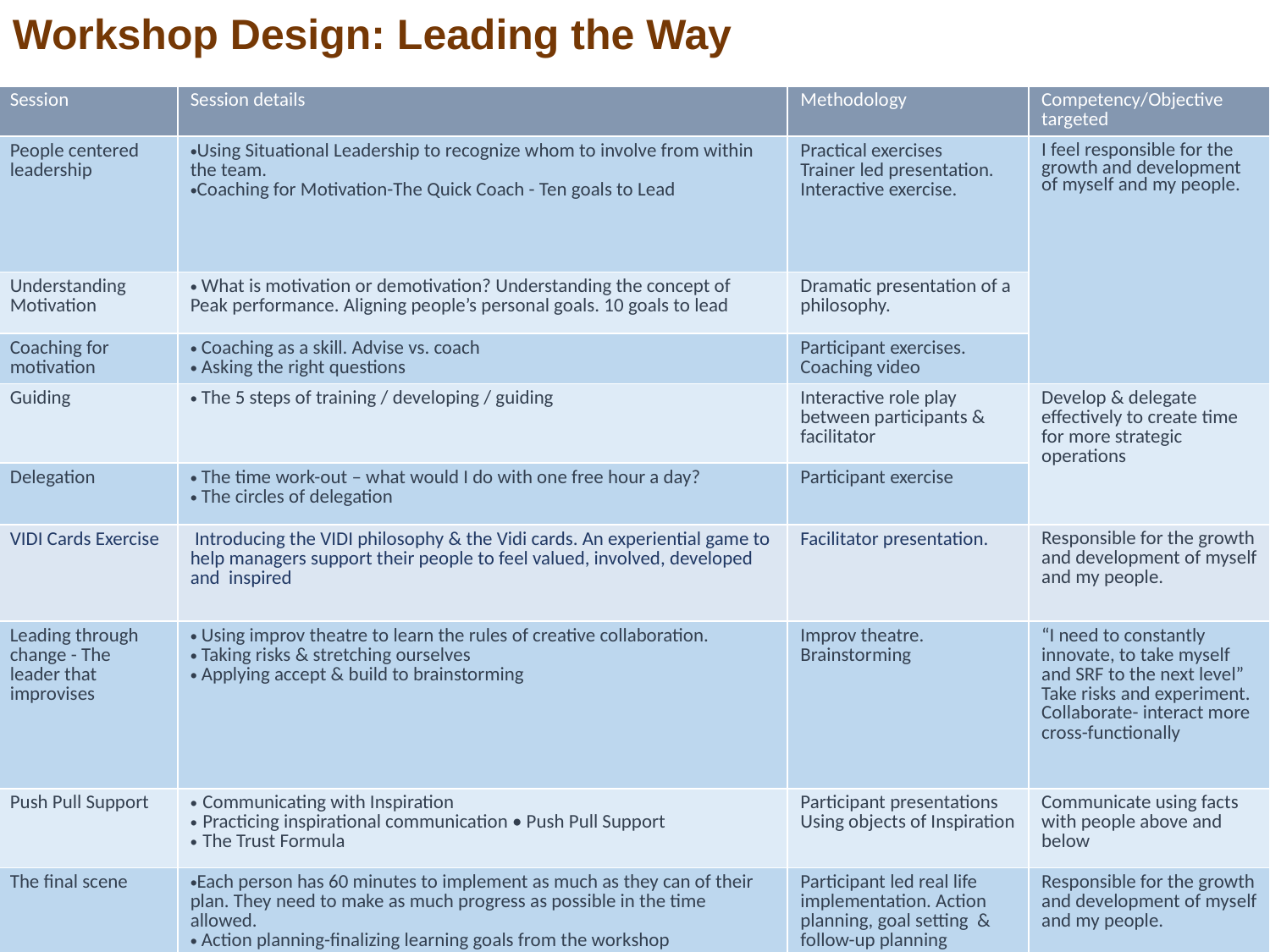

Workshop Design: Leading the Way
| Session | Session details | Methodology | Competency/Objective targeted |
| --- | --- | --- | --- |
| People centered leadership | Using Situational Leadership to recognize whom to involve from within the team. Coaching for Motivation-The Quick Coach - Ten goals to Lead | Practical exercises Trainer led presentation. Interactive exercise. | I feel responsible for the growth and development of myself and my people. |
| Understanding Motivation | What is motivation or demotivation? Understanding the concept of Peak performance. Aligning people’s personal goals. 10 goals to lead | Dramatic presentation of a philosophy. |  |
| Coaching for motivation | Coaching as a skill. Advise vs. coach Asking the right questions | Participant exercises. Coaching video |  |
| Guiding | The 5 steps of training / developing / guiding | Interactive role play between participants & facilitator | Develop & delegate effectively to create time for more strategic operations |
| Delegation | The time work-out – what would I do with one free hour a day? The circles of delegation | Participant exercise |  |
| VIDI Cards Exercise | Introducing the VIDI philosophy & the Vidi cards. An experiential game to help managers support their people to feel valued, involved, developed and inspired | Facilitator presentation. | Responsible for the growth and development of myself and my people. |
| Leading through change - The leader that improvises | Using improv theatre to learn the rules of creative collaboration. Taking risks & stretching ourselves Applying accept & build to brainstorming | Improv theatre. Brainstorming | “I need to constantly innovate, to take myself and SRF to the next level” Take risks and experiment. Collaborate- interact more cross-functionally |
| Push Pull Support | Communicating with Inspiration Practicing inspirational communication • Push Pull Support The Trust Formula | Participant presentations Using objects of Inspiration | Communicate using facts with people above and below |
| The final scene | Each person has 60 minutes to implement as much as they can of their plan. They need to make as much progress as possible in the time allowed. Action planning-finalizing learning goals from the workshop | Participant led real life implementation. Action planning, goal setting & follow-up planning | Responsible for the growth and development of myself and my people. |